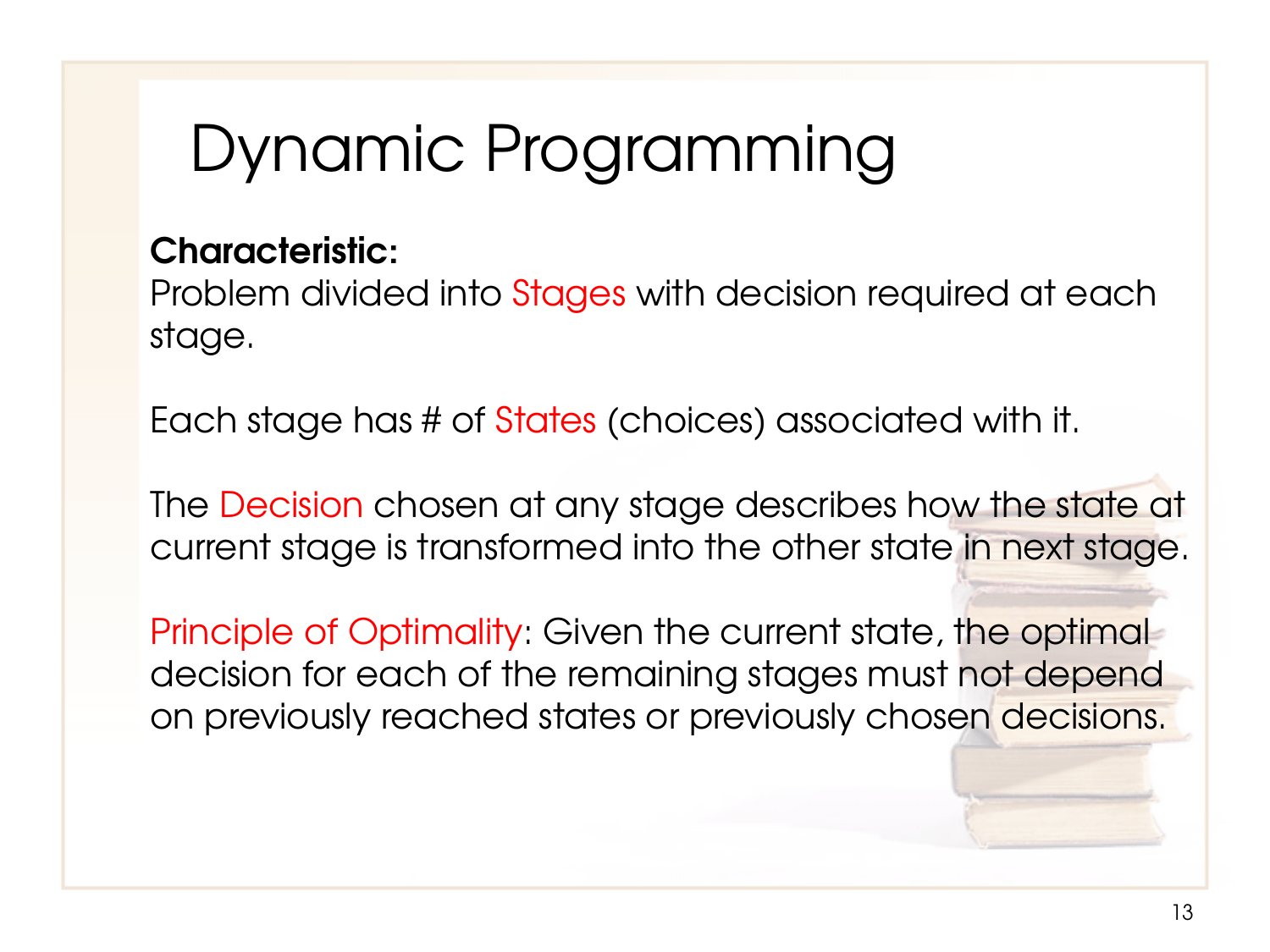

# Dynamic Programming
Characteristic:
Problem divided into Stages with decision required at each stage.

Each stage has # of States (choices) associated with it.

The Decision chosen at any stage describes how the state at current stage is transformed into the other state in next stage.

Principle of Optimality: Given the current state, the optimal decision for each of the remaining stages must not depend on previously reached states or previously chosen decisions.

13